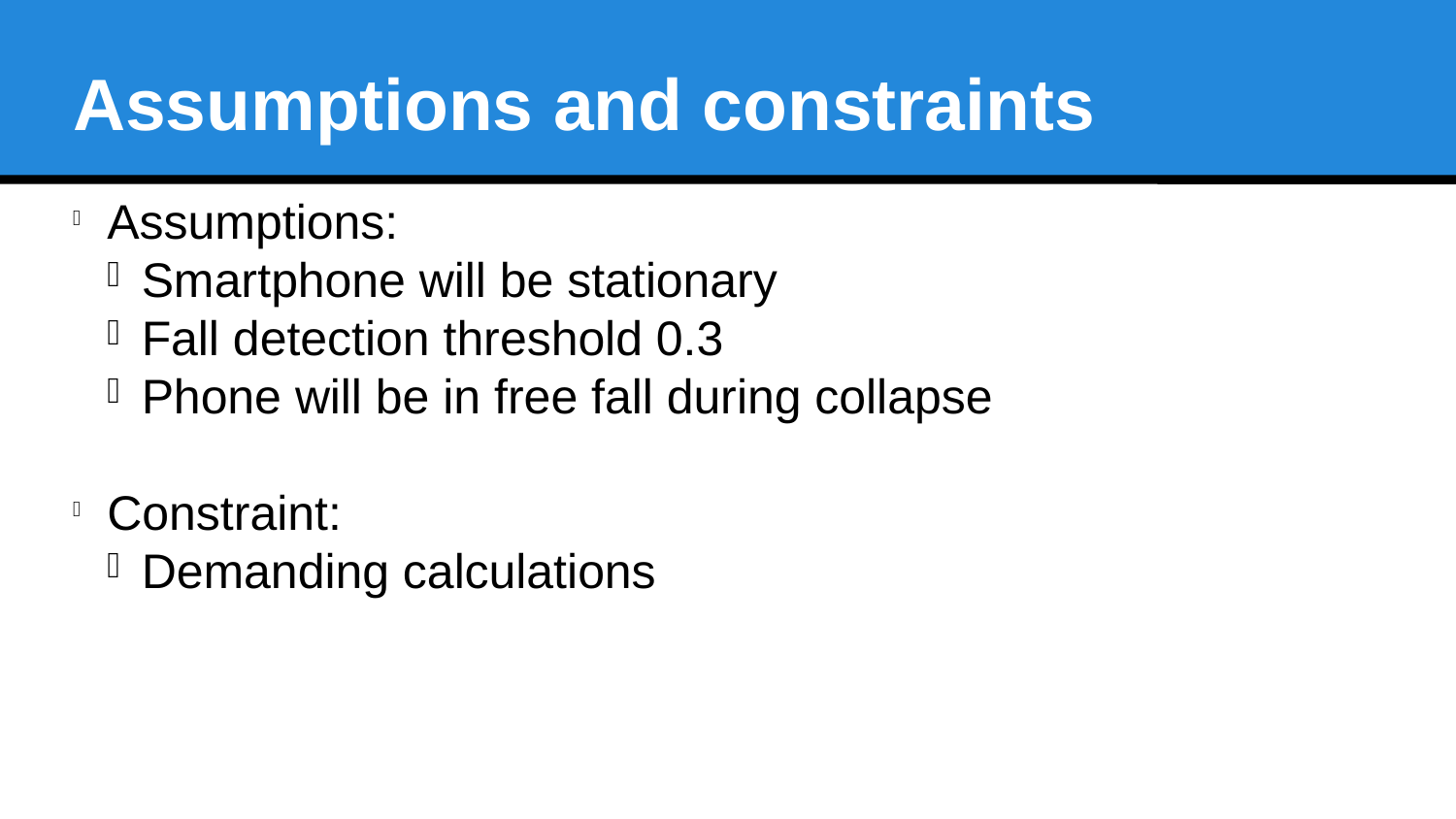

Assumptions and constraints
Assumptions:
Smartphone will be stationary
Fall detection threshold 0.3
Phone will be in free fall during collapse

Constraint:
Demanding calculations